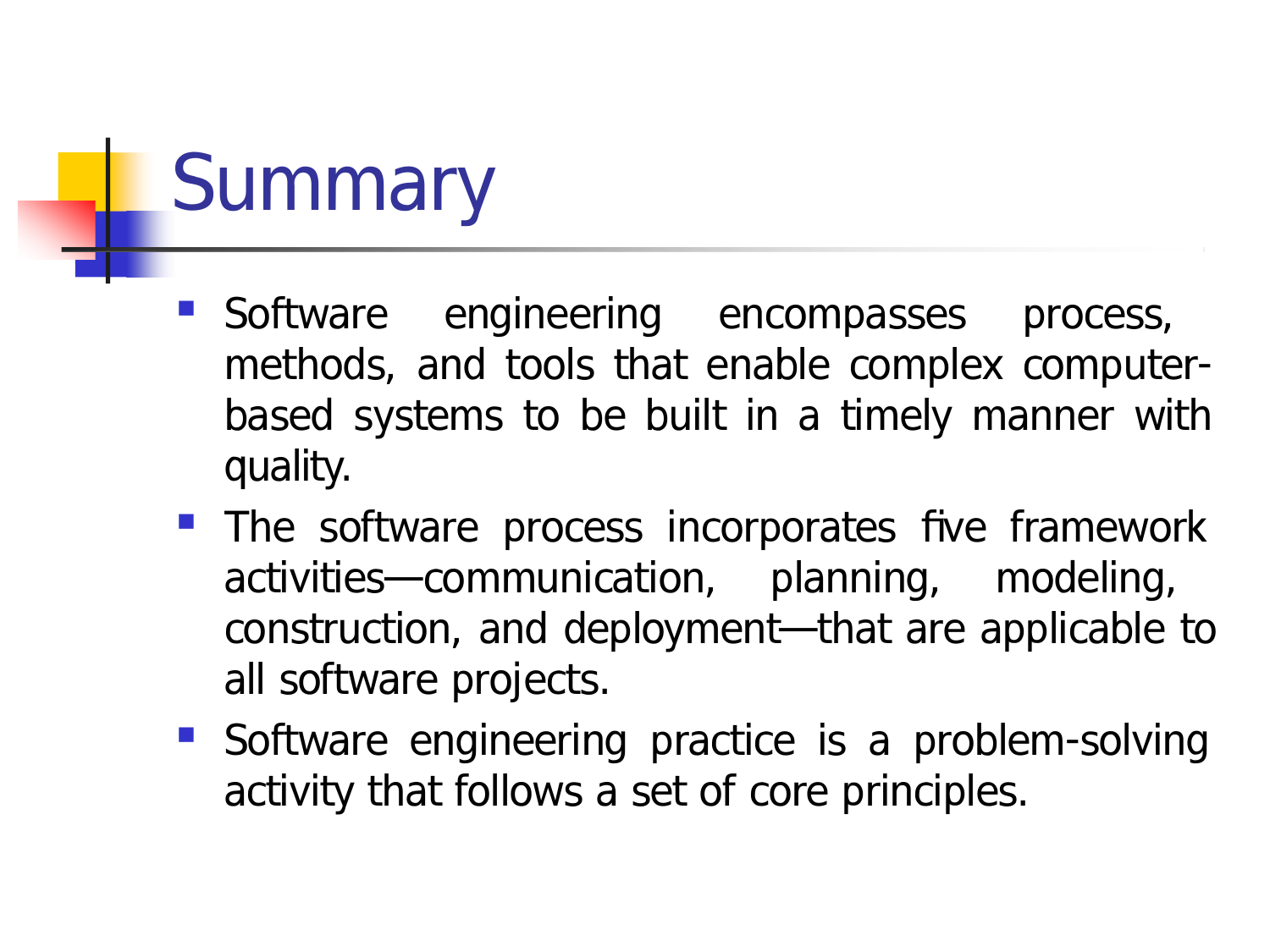

# Summary
Software engineering encompasses process,  methods, and tools that enable complex computer-  based systems to be built in a timely manner with  quality.
The software process incorporates five framework  activities—communication, planning, modeling,  construction, and deployment—that are applicable to  all software projects.
Software engineering practice is a problem-solving  activity that follows a set of core principles.